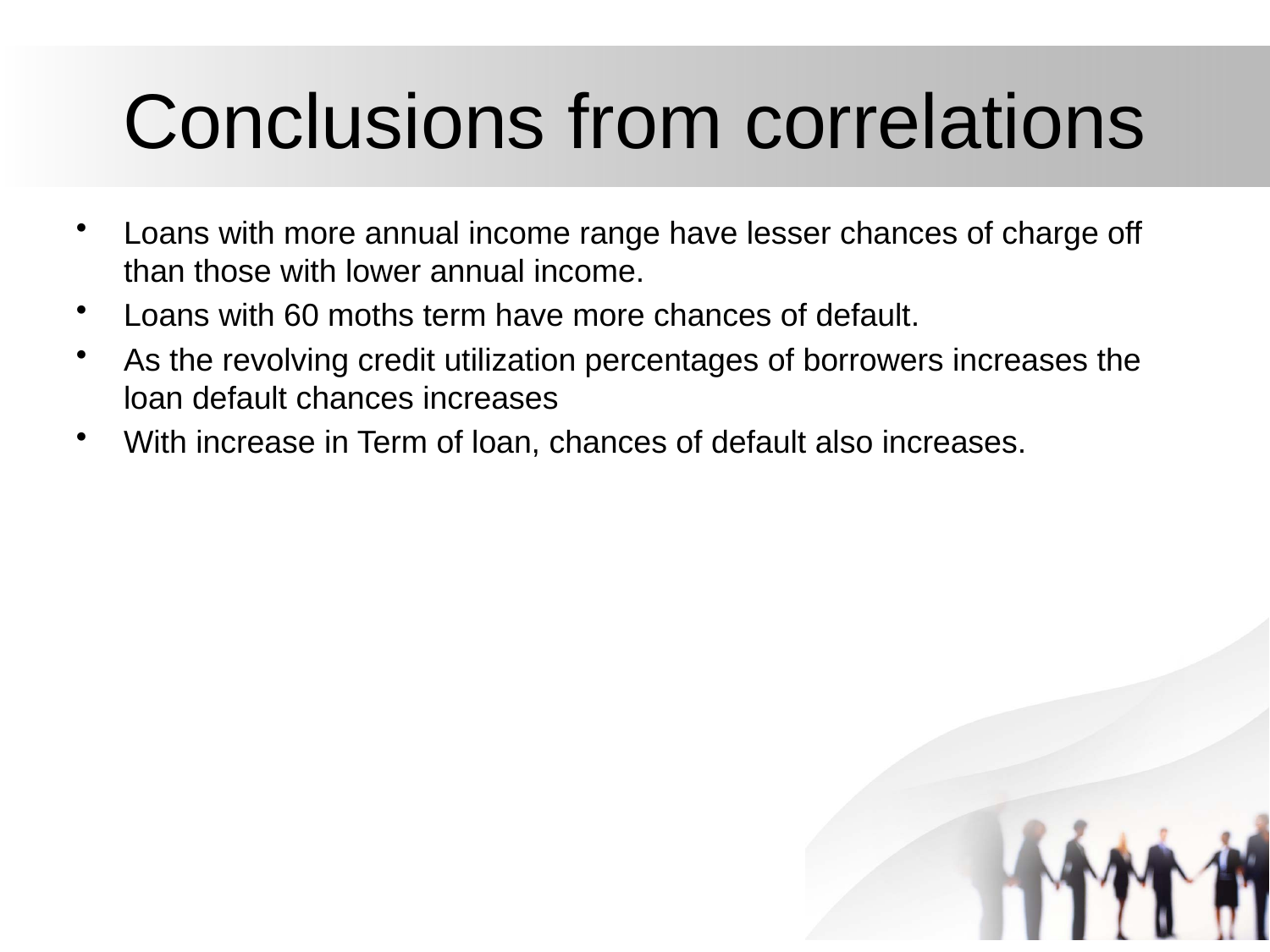

# Conclusions from correlations
Loans with more annual income range have lesser chances of charge off than those with lower annual income.
Loans with 60 moths term have more chances of default.
As the revolving credit utilization percentages of borrowers increases the loan default chances increases
With increase in Term of loan, chances of default also increases.